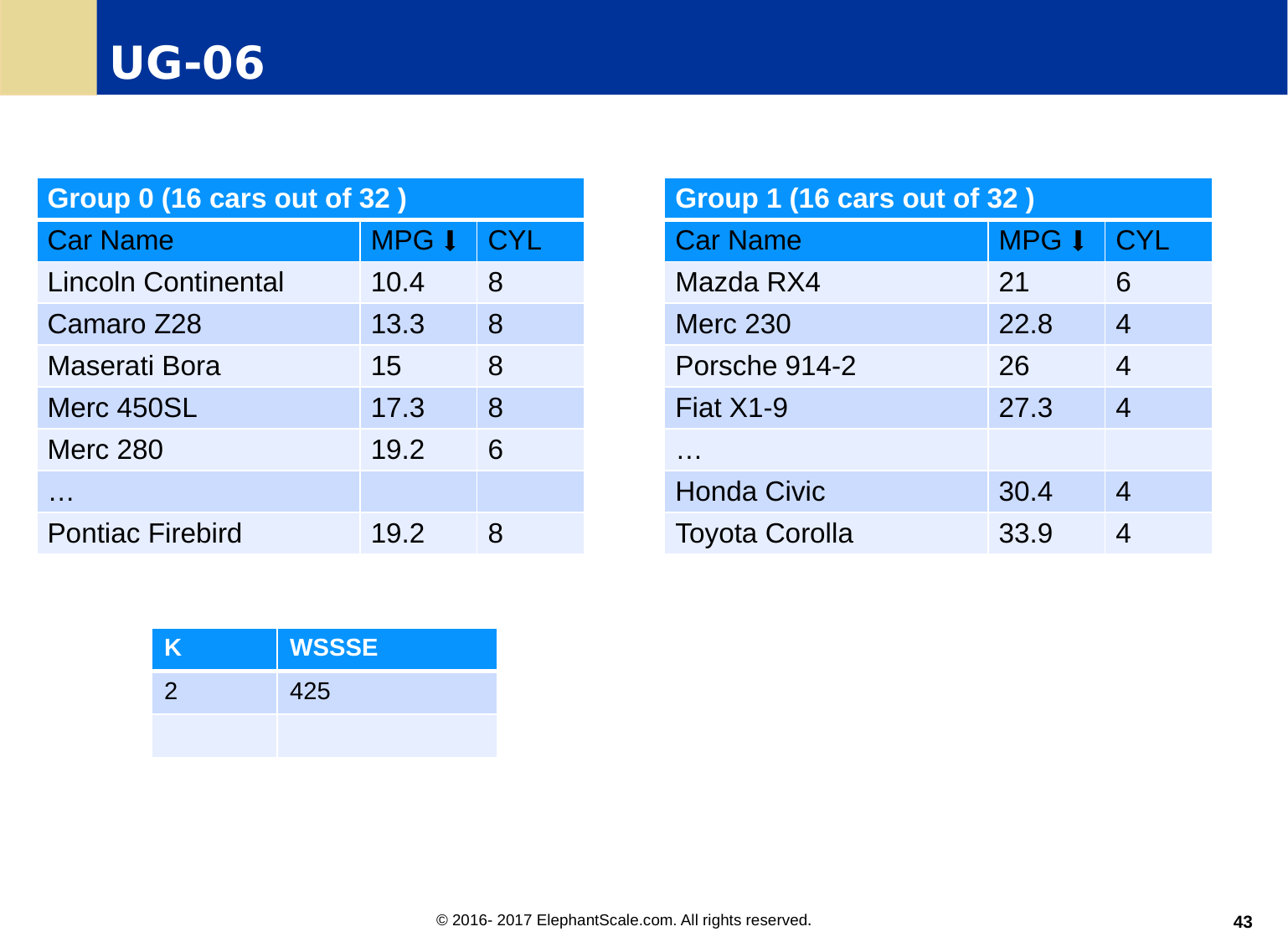

# UG-06
| Group 0 (16 cars out of 32 ) |  |  |
| --- | --- | --- |
| Car Name | MPG | CYL |
| Lincoln Continental | 10.4 | 8 |
| Camaro Z28 | 13.3 | 8 |
| Maserati Bora | 15 | 8 |
| Merc 450SL | 17.3 | 8 |
| Merc 280 | 19.2 | 6 |
| … |  |  |
| Pontiac Firebird | 19.2 | 8 |
| Group 1 (16 cars out of 32 ) |  |  |
| --- | --- | --- |
| Car Name | MPG | CYL |
| Mazda RX4 | 21 | 6 |
| Merc 230 | 22.8 | 4 |
| Porsche 914-2 | 26 | 4 |
| Fiat X1-9 | 27.3 | 4 |
| … |  |  |
| Honda Civic | 30.4 | 4 |
| Toyota Corolla | 33.9 | 4 |

| K | WSSSE |
| --- | --- |
| 2 | 425 |
|  |  |
43